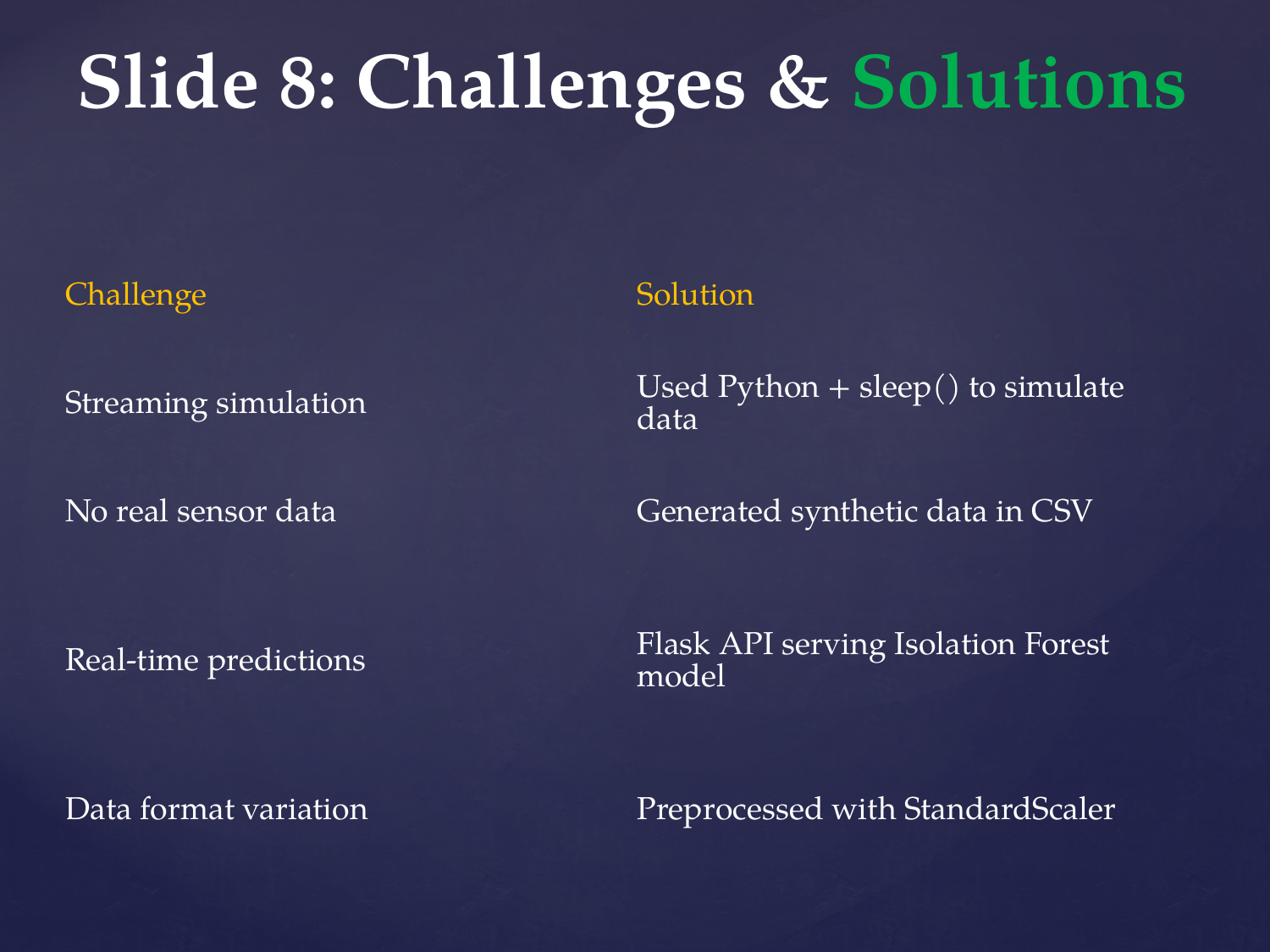

# Slide 8: Challenges & Solutions
| Challenge | Solution |
| --- | --- |
| Streaming simulation | Used Python + sleep() to simulate data |
| No real sensor data | Generated synthetic data in CSV |
| Real-time predictions | Flask API serving Isolation Forest model |
| Data format variation | Preprocessed with StandardScaler |